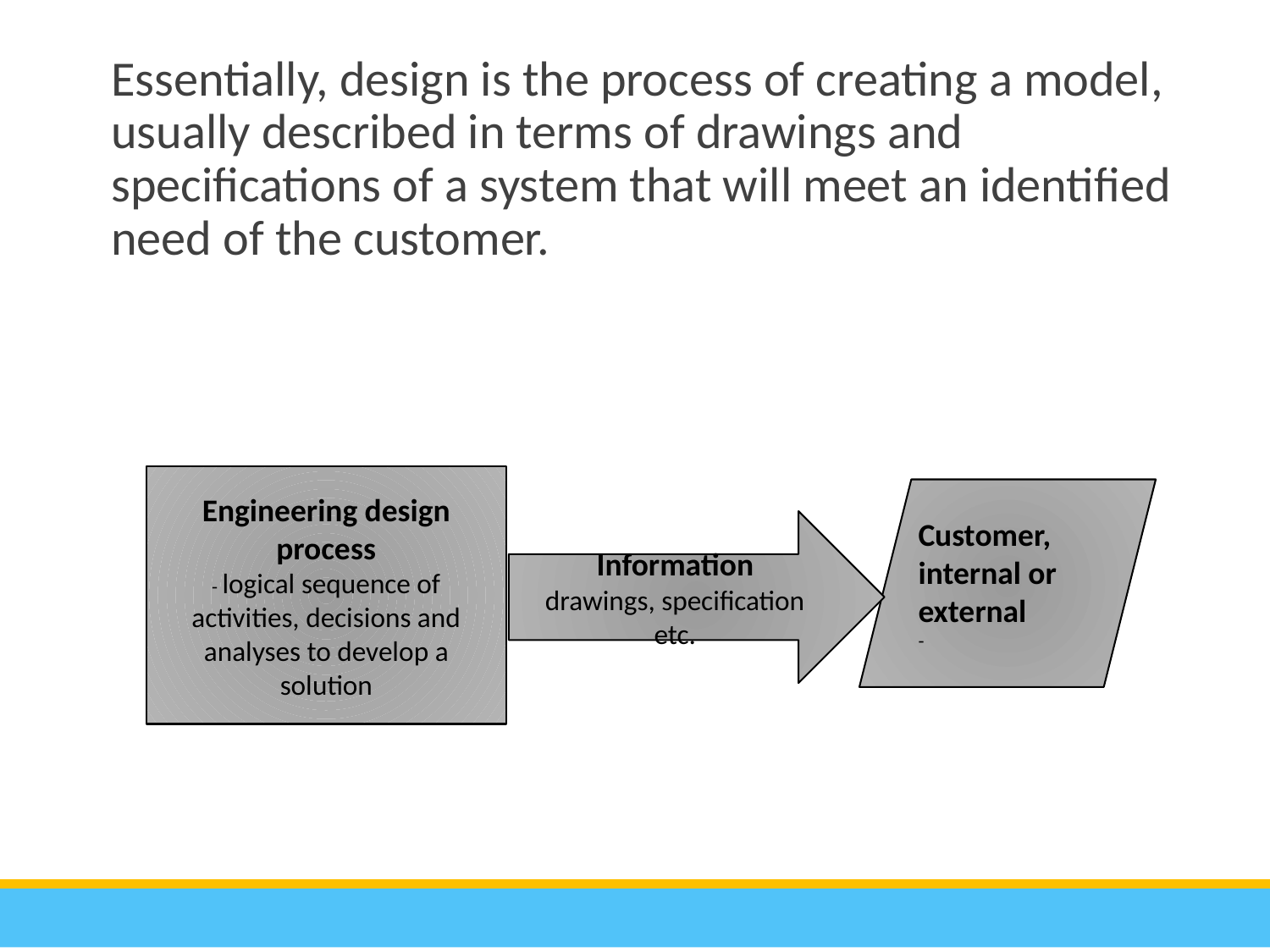

Essentially, design is the process of creating a model, usually described in terms of drawings and specifications of a system that will meet an identified need of the customer.
Engineering design process
- logical sequence of activities, decisions and analyses to develop a solution
Customer, internal or external
-
Information
drawings, specification etc.